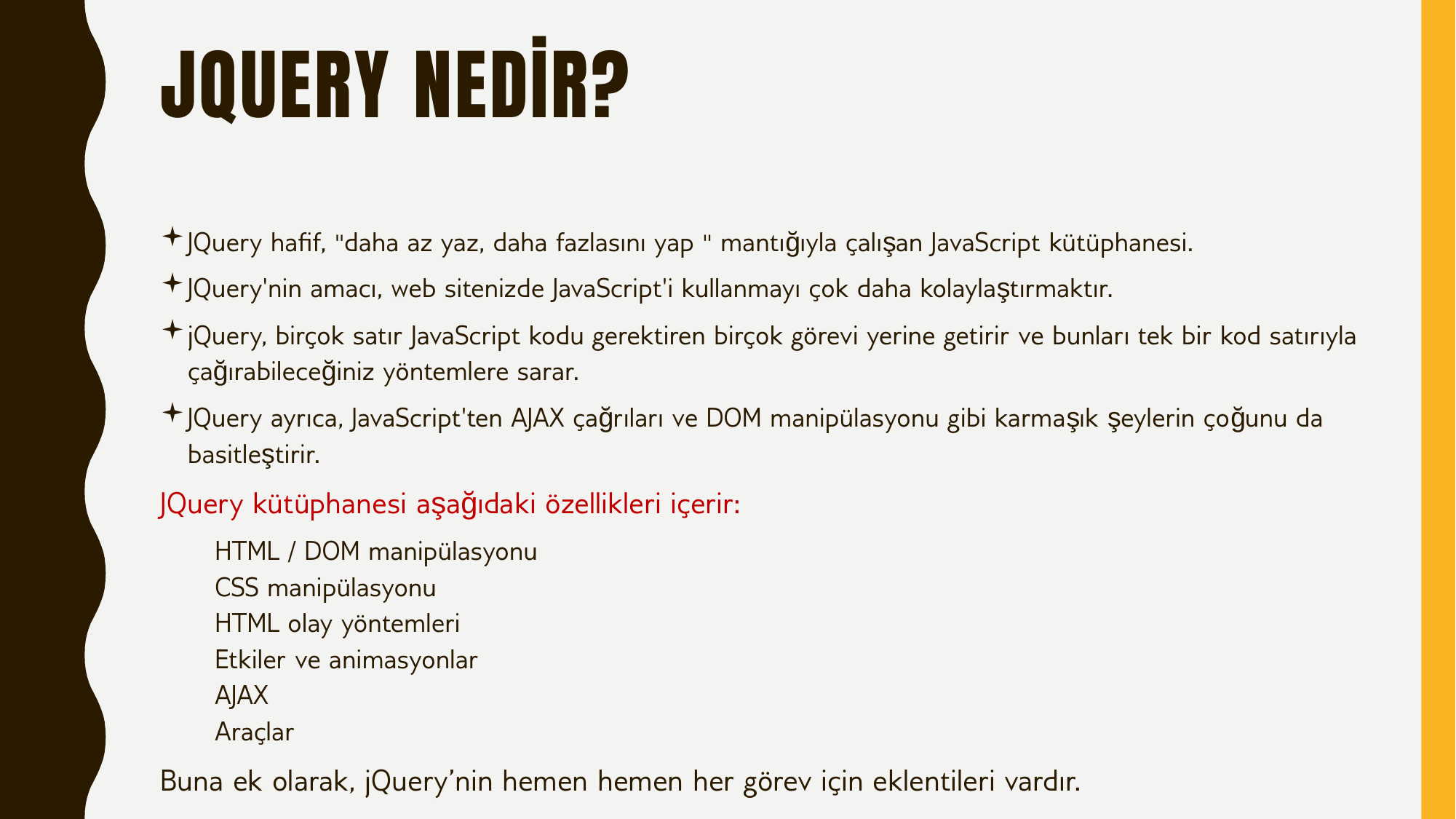

# JQUERY nedir?
JQuery hafif, "daha az yaz, daha fazlasını yap " mantığıyla çalışan JavaScript kütüphanesi.
JQuery'nin amacı, web sitenizde JavaScript'i kullanmayı çok daha kolaylaştırmaktır.
jQuery, birçok satır JavaScript kodu gerektiren birçok görevi yerine getirir ve bunları tek bir kod satırıyla çağırabileceğiniz yöntemlere sarar.
JQuery ayrıca, JavaScript'ten AJAX çağrıları ve DOM manipülasyonu gibi karmaşık şeylerin çoğunu da basitleştirir.
JQuery kütüphanesi aşağıdaki özellikleri içerir:
HTML / DOM manipülasyonu
CSS manipülasyonu
HTML olay yöntemleri
Etkiler ve animasyonlar
AJAX
Araçlar
Buna ek olarak, jQuery’nin hemen hemen her görev için eklentileri vardır.